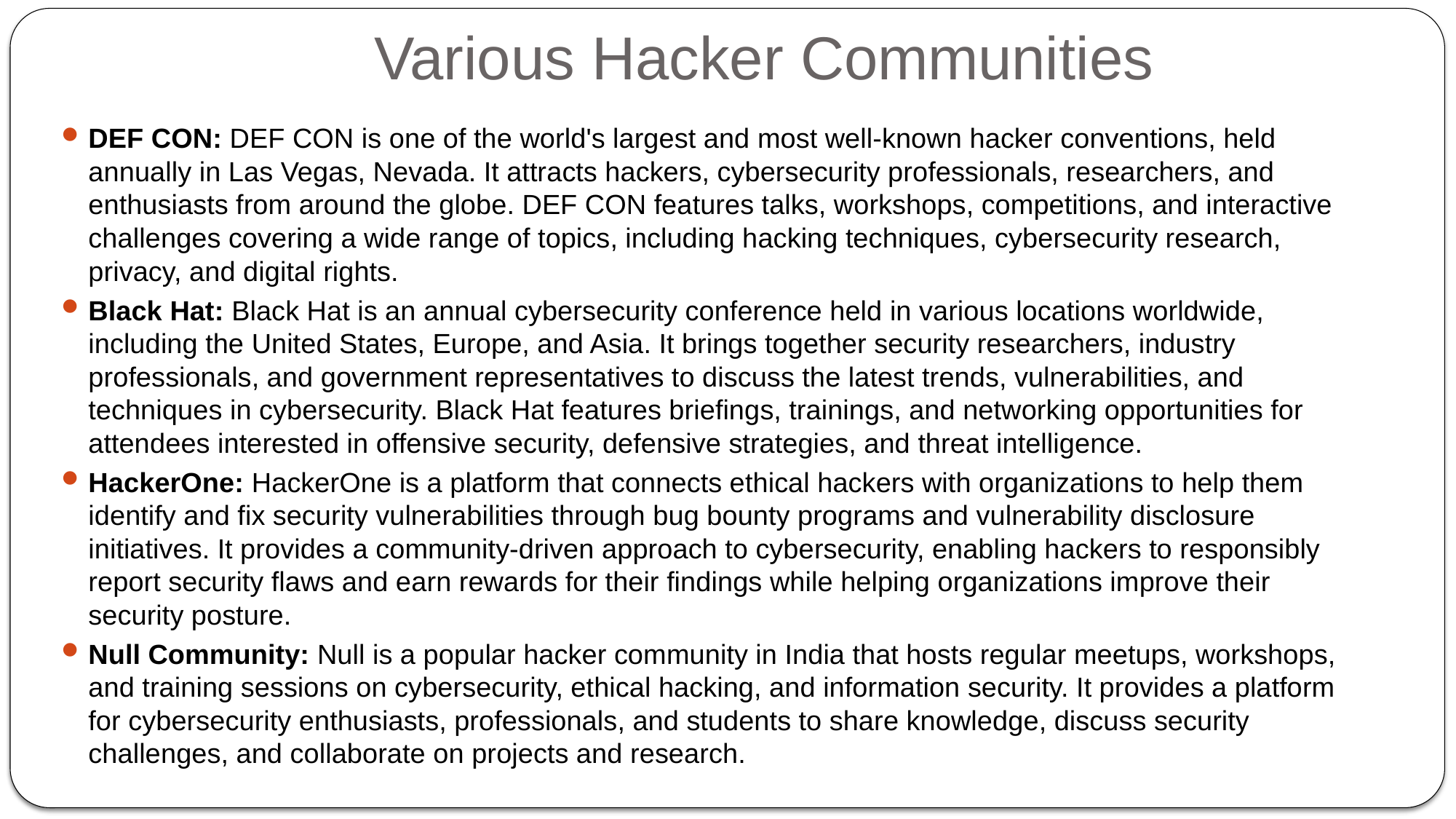

# Various Hacker Communities
DEF CON: DEF CON is one of the world's largest and most well-known hacker conventions, held annually in Las Vegas, Nevada. It attracts hackers, cybersecurity professionals, researchers, and enthusiasts from around the globe. DEF CON features talks, workshops, competitions, and interactive challenges covering a wide range of topics, including hacking techniques, cybersecurity research, privacy, and digital rights.
Black Hat: Black Hat is an annual cybersecurity conference held in various locations worldwide, including the United States, Europe, and Asia. It brings together security researchers, industry professionals, and government representatives to discuss the latest trends, vulnerabilities, and techniques in cybersecurity. Black Hat features briefings, trainings, and networking opportunities for attendees interested in offensive security, defensive strategies, and threat intelligence.
HackerOne: HackerOne is a platform that connects ethical hackers with organizations to help them identify and fix security vulnerabilities through bug bounty programs and vulnerability disclosure initiatives. It provides a community-driven approach to cybersecurity, enabling hackers to responsibly report security flaws and earn rewards for their findings while helping organizations improve their security posture.
Null Community: Null is a popular hacker community in India that hosts regular meetups, workshops, and training sessions on cybersecurity, ethical hacking, and information security. It provides a platform for cybersecurity enthusiasts, professionals, and students to share knowledge, discuss security challenges, and collaborate on projects and research.